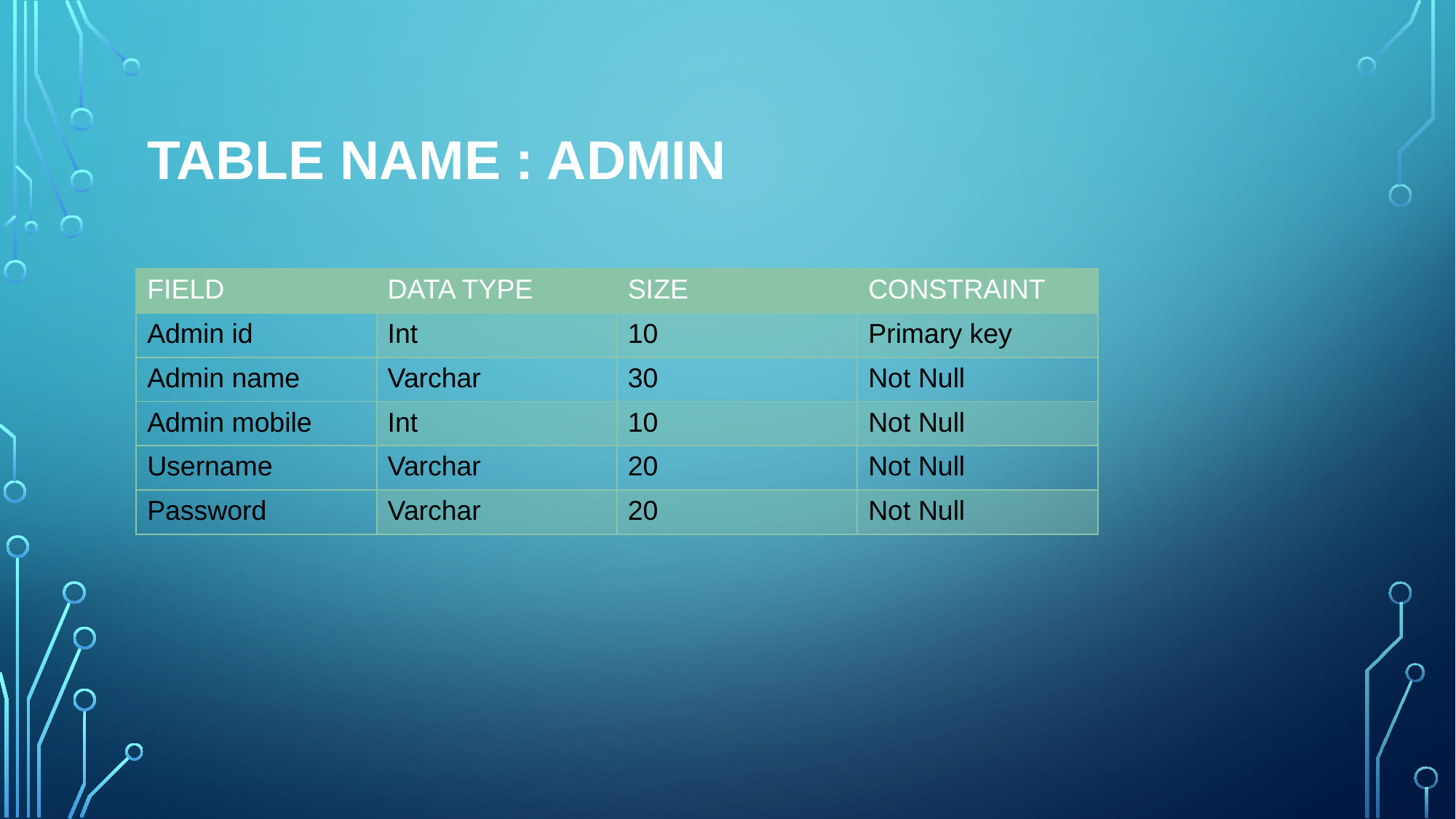

# Table name : Admin
| FIELD | DATA TYPE | SIZE | CONSTRAINT |
| --- | --- | --- | --- |
| Admin id | Int | 10 | Primary key |
| Admin name | Varchar | 30 | Not Null |
| Admin mobile | Int | 10 | Not Null |
| Username | Varchar | 20 | Not Null |
| Password | Varchar | 20 | Not Null |